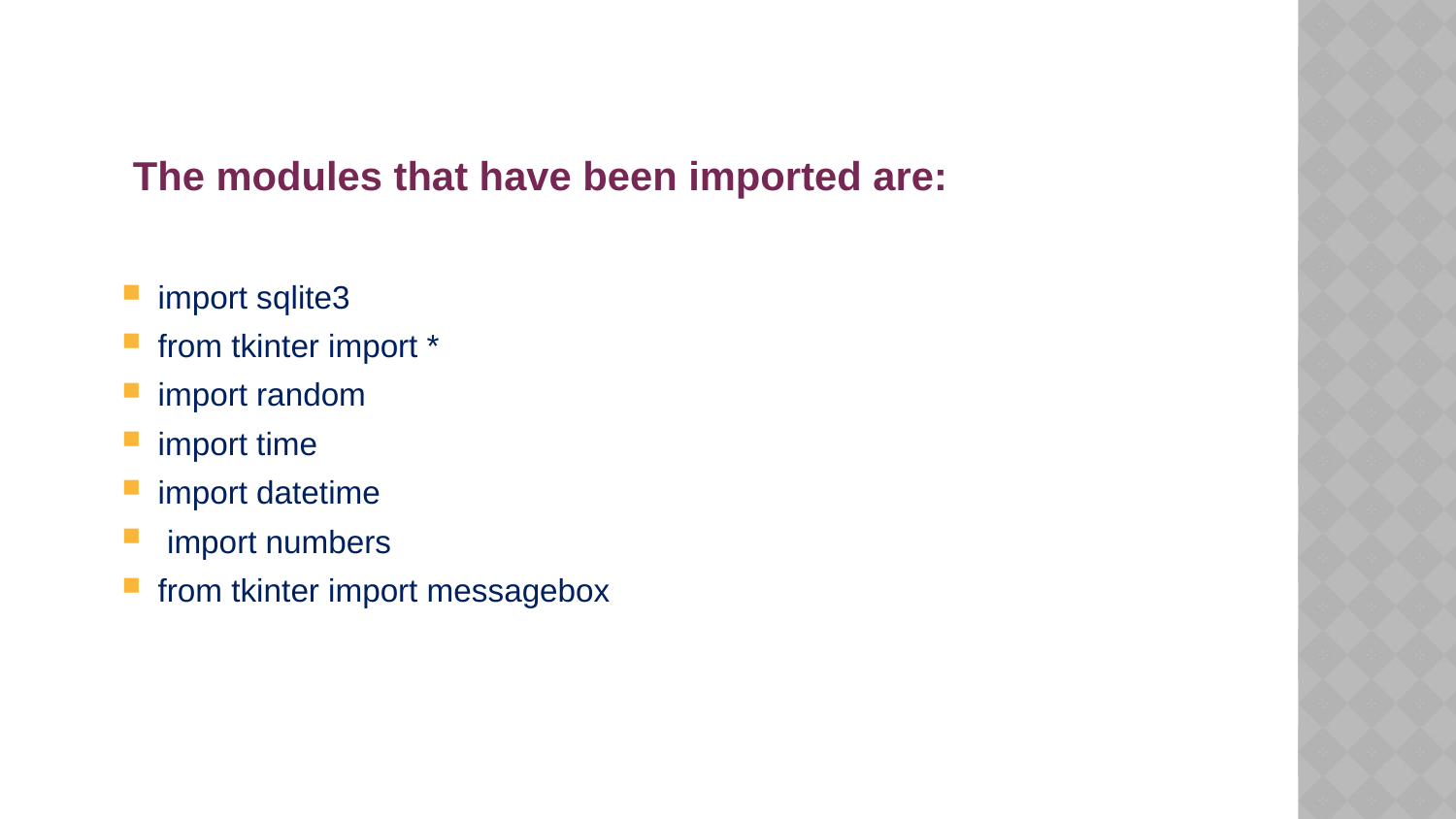

The modules that have been imported are:

import sqlite3
from tkinter import *
import random
import time
import datetime
 import numbers
from tkinter import messagebox